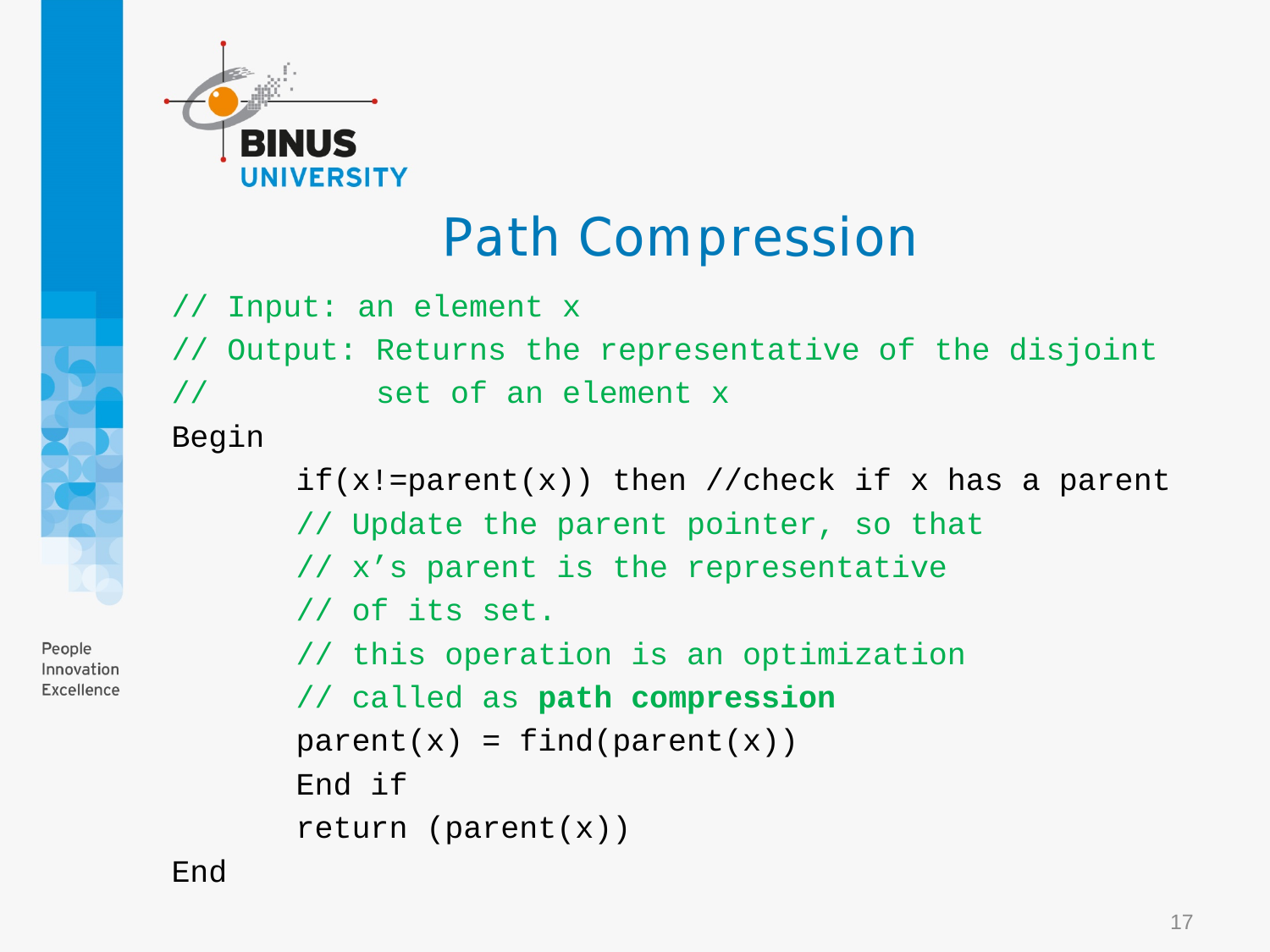

# Path Compression
// Input: an element x
// Output: Returns the representative of the disjoint
//         set of an element x
Begin
	if(x!=parent(x)) then //check if x has a parent
		// Update the parent pointer, so that
		// x’s parent is the representative
		// of its set.
		// this operation is an optimization
		// called as path compression
		parent(x) = find(parent(x))
	End if
	return (parent(x))
End

17